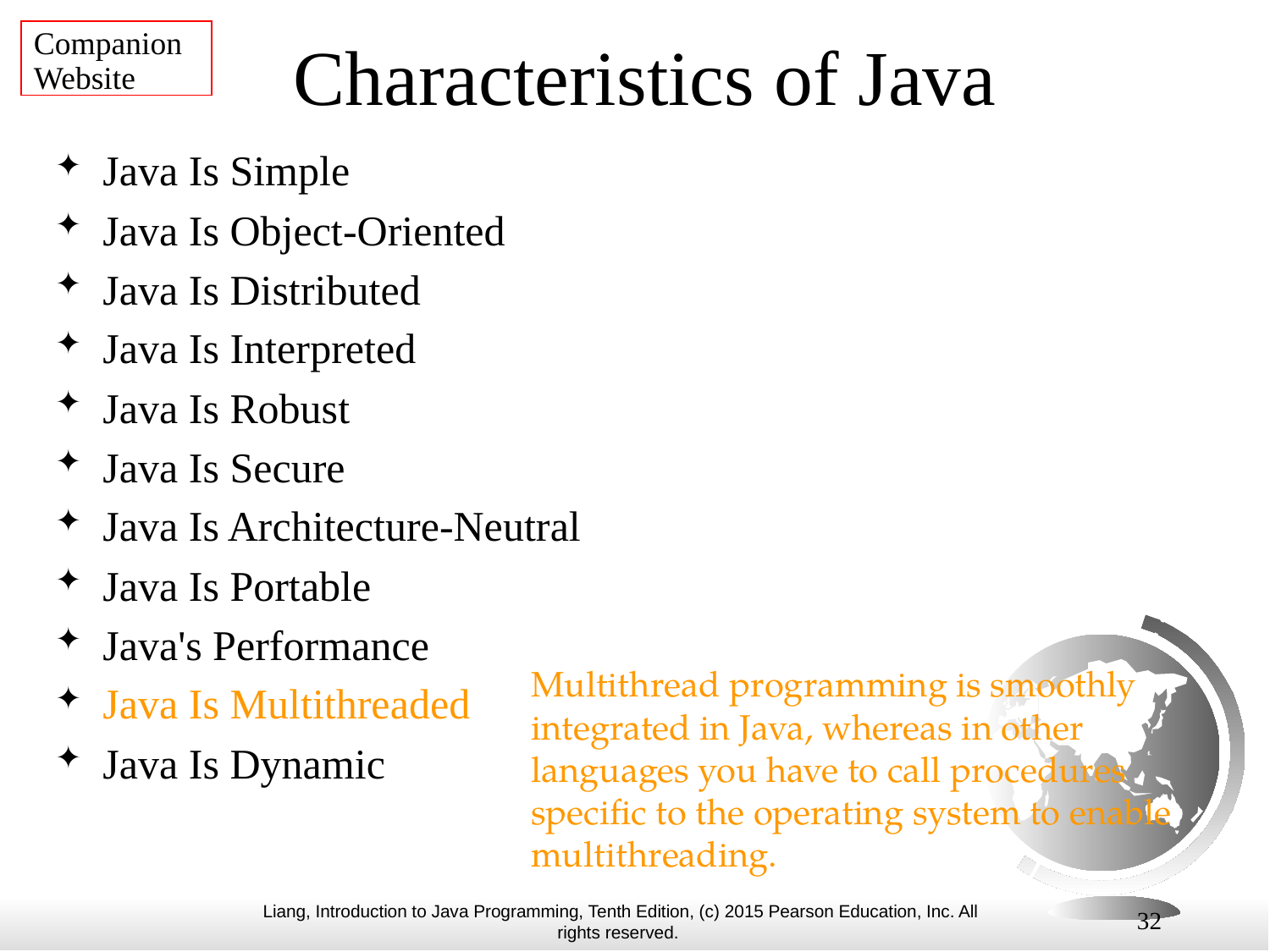

Companion Website
# Characteristics of Java
Java Is Simple
Java Is Object-Oriented
Java Is Distributed
Java Is Interpreted
Java Is Robust
Java Is Secure
Java Is Architecture-Neutral
Java Is Portable
Java's Performance
Java Is Multithreaded
Java Is Dynamic
Multithread programming is smoothly integrated in Java, whereas in other languages you have to call procedures specific to the operating system to enable multithreading.
32